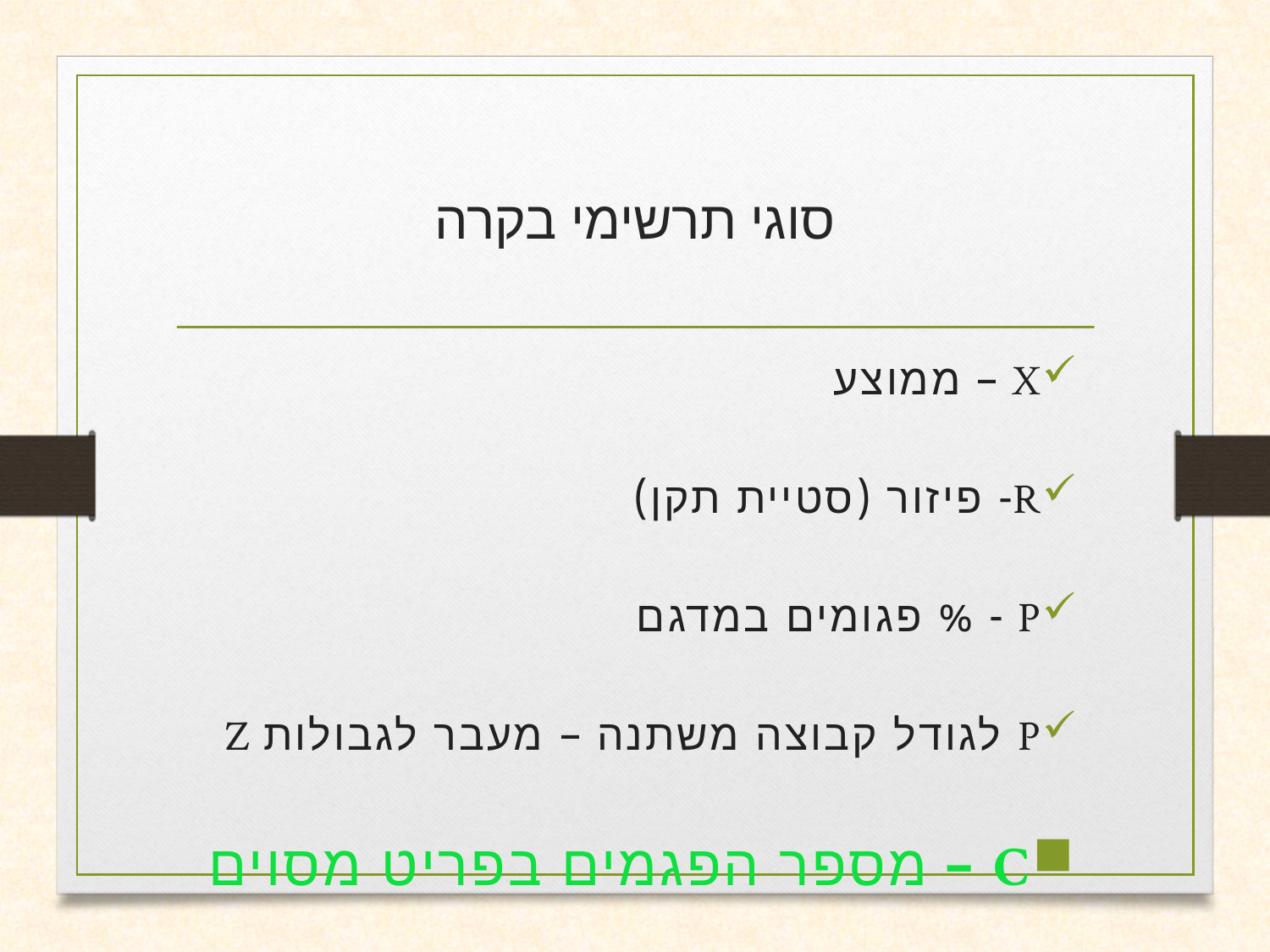

# סוגי תרשימי בקרה
X – ממוצע

R- פיזור (סטיית תקן)

P - % פגומים במדגם

P לגודל קבוצה משתנה – מעבר לגבולות Z

C – מספר הפגמים בפריט מסוים